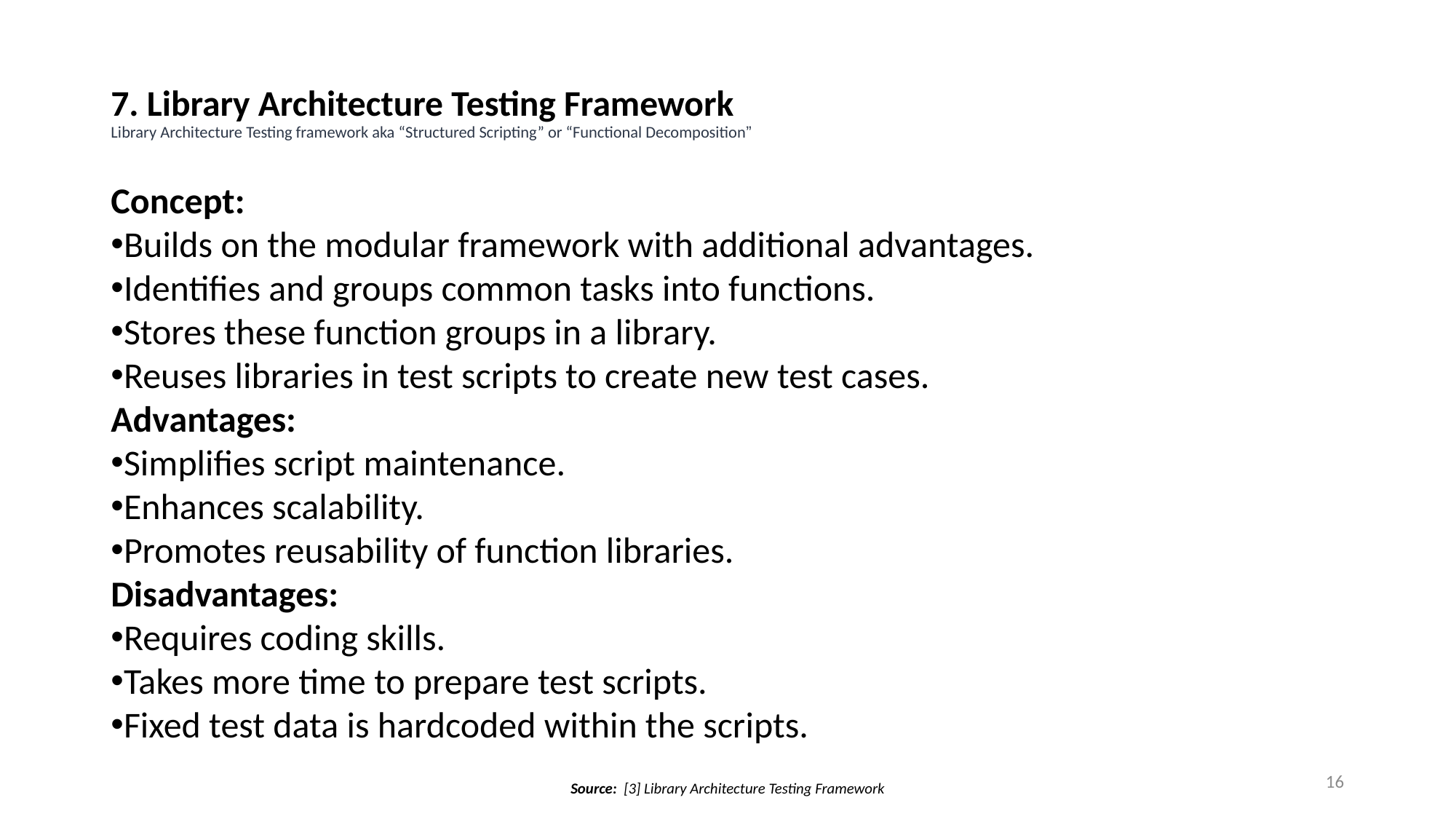

# 7. Library Architecture Testing Framework Library Architecture Testing framework aka “Structured Scripting” or “Functional Decomposition”
Concept:
Builds on the modular framework with additional advantages.
Identifies and groups common tasks into functions.
Stores these function groups in a library.
Reuses libraries in test scripts to create new test cases.
Advantages:
Simplifies script maintenance.
Enhances scalability.
Promotes reusability of function libraries.
Disadvantages:
Requires coding skills.
Takes more time to prepare test scripts.
Fixed test data is hardcoded within the scripts.

16
Source:  [3] Library Architecture Testing Framework